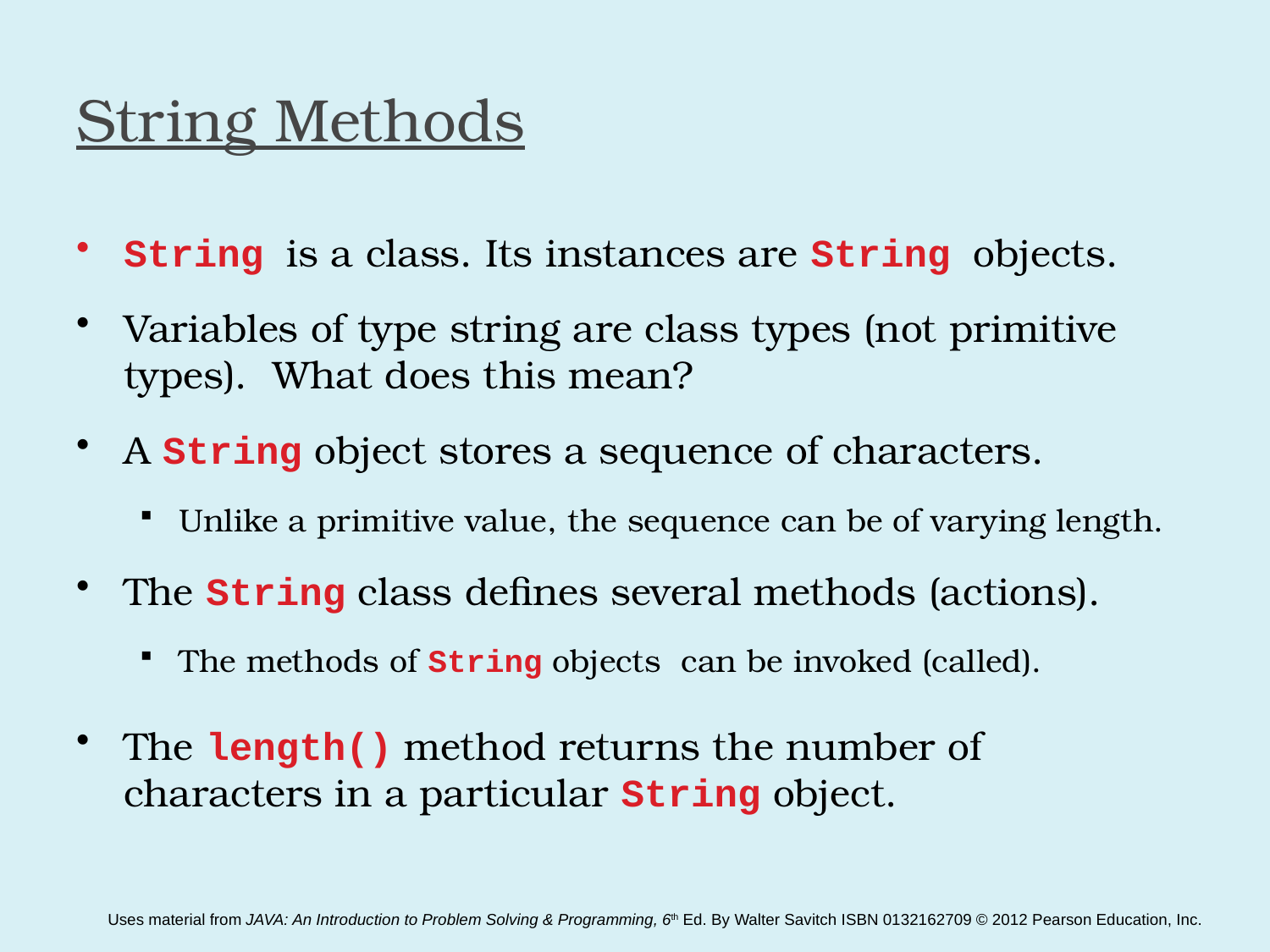

# String Methods
String is a class. Its instances are String objects.
Variables of type string are class types (not primitive types).  What does this mean?
A String object stores a sequence of characters.
Unlike a primitive value, the sequence can be of varying length.
The String class defines several methods (actions).
The methods of String objects  can be invoked (called).
The length() method returns the number of characters in a particular String object.